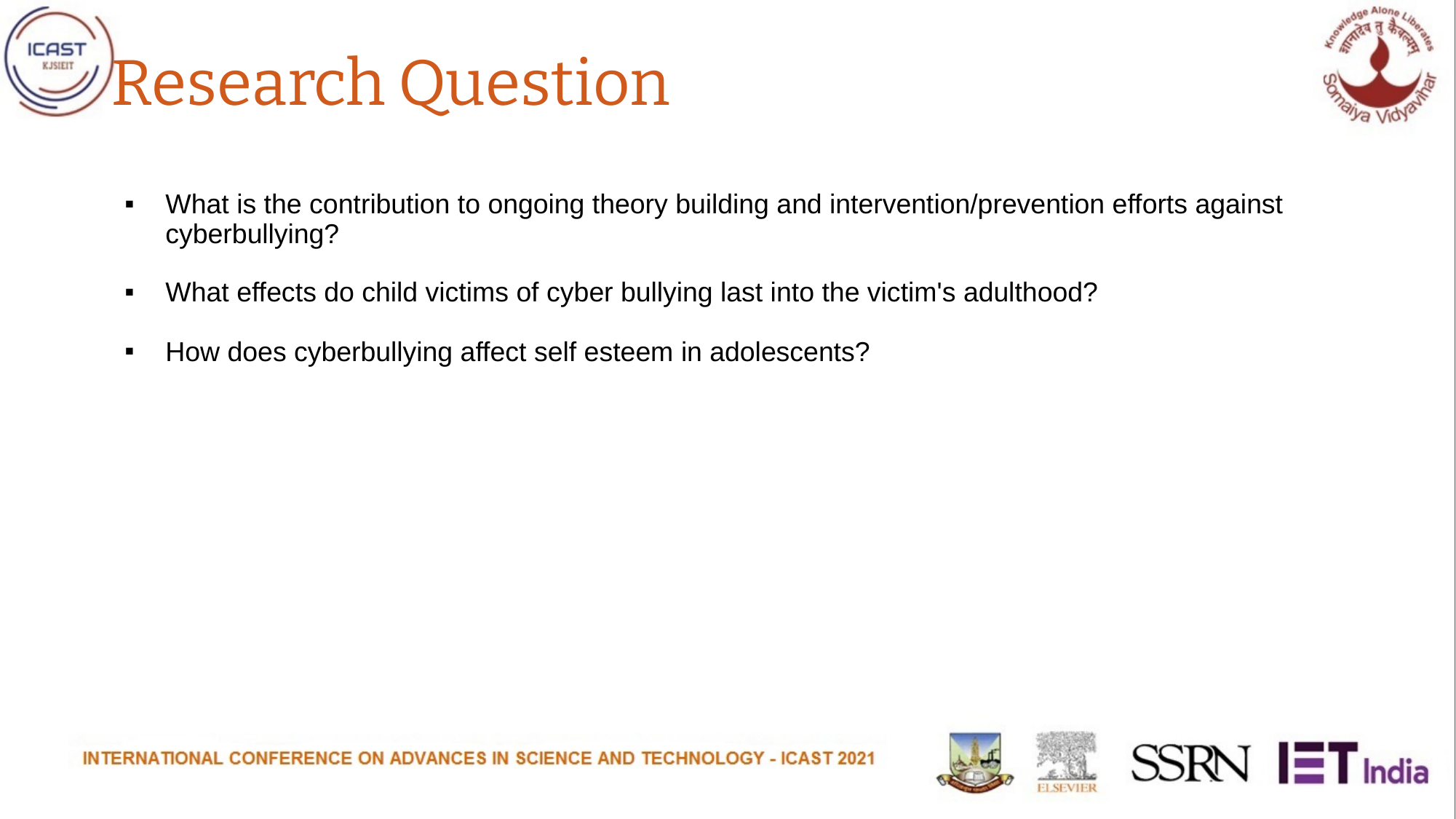

# Research Question
What is the contribution to ongoing theory building and intervention/prevention efforts against cyberbullying?

What effects do child victims of cyber bullying last into the victim's adulthood?

How does cyberbullying affect self esteem in adolescents?